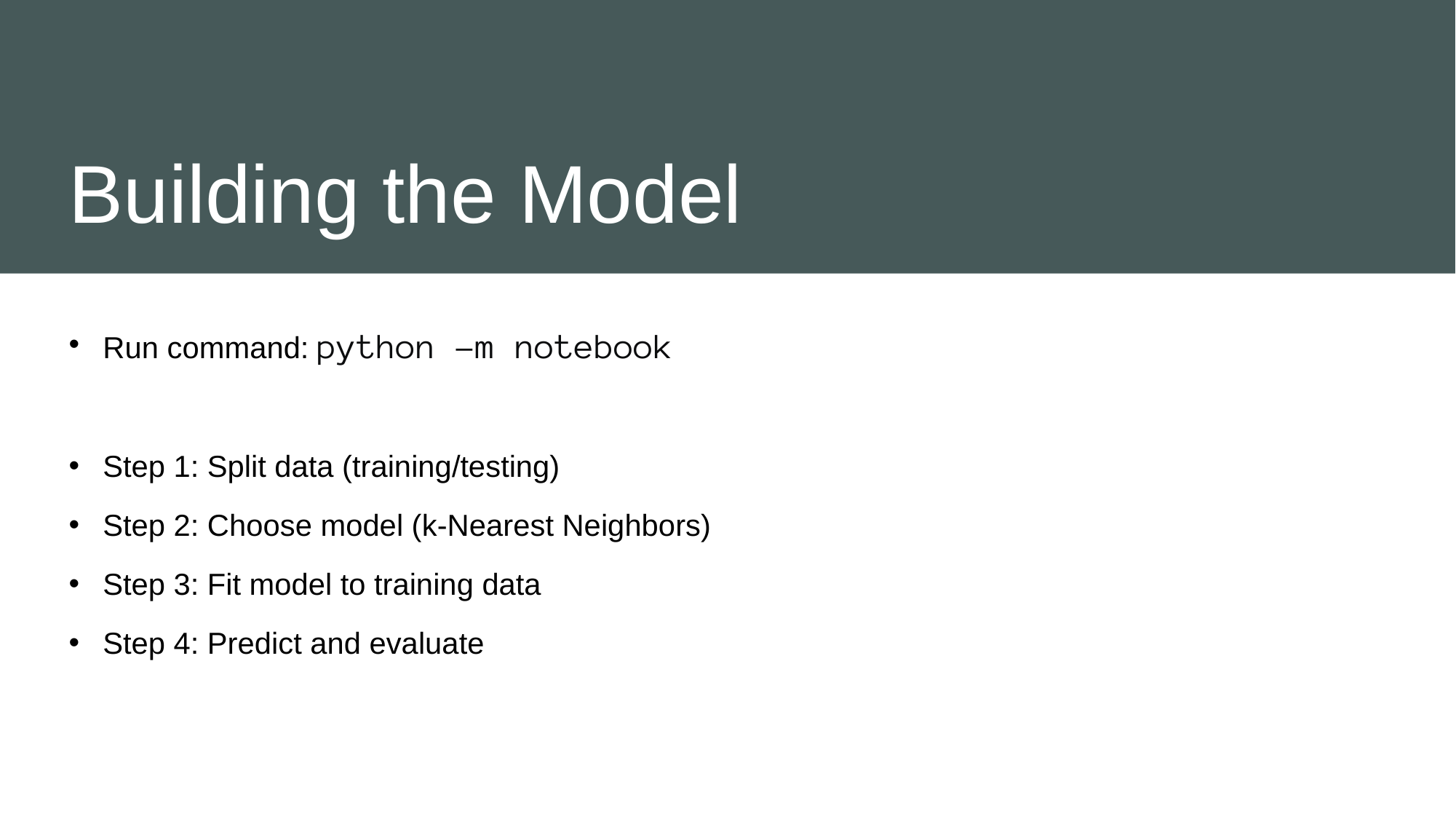

# Building the Model
Run command: python -m notebook

Step 1: Split data (training/testing)
Step 2: Choose model (k-Nearest Neighbors)
Step 3: Fit model to training data
Step 4: Predict and evaluate